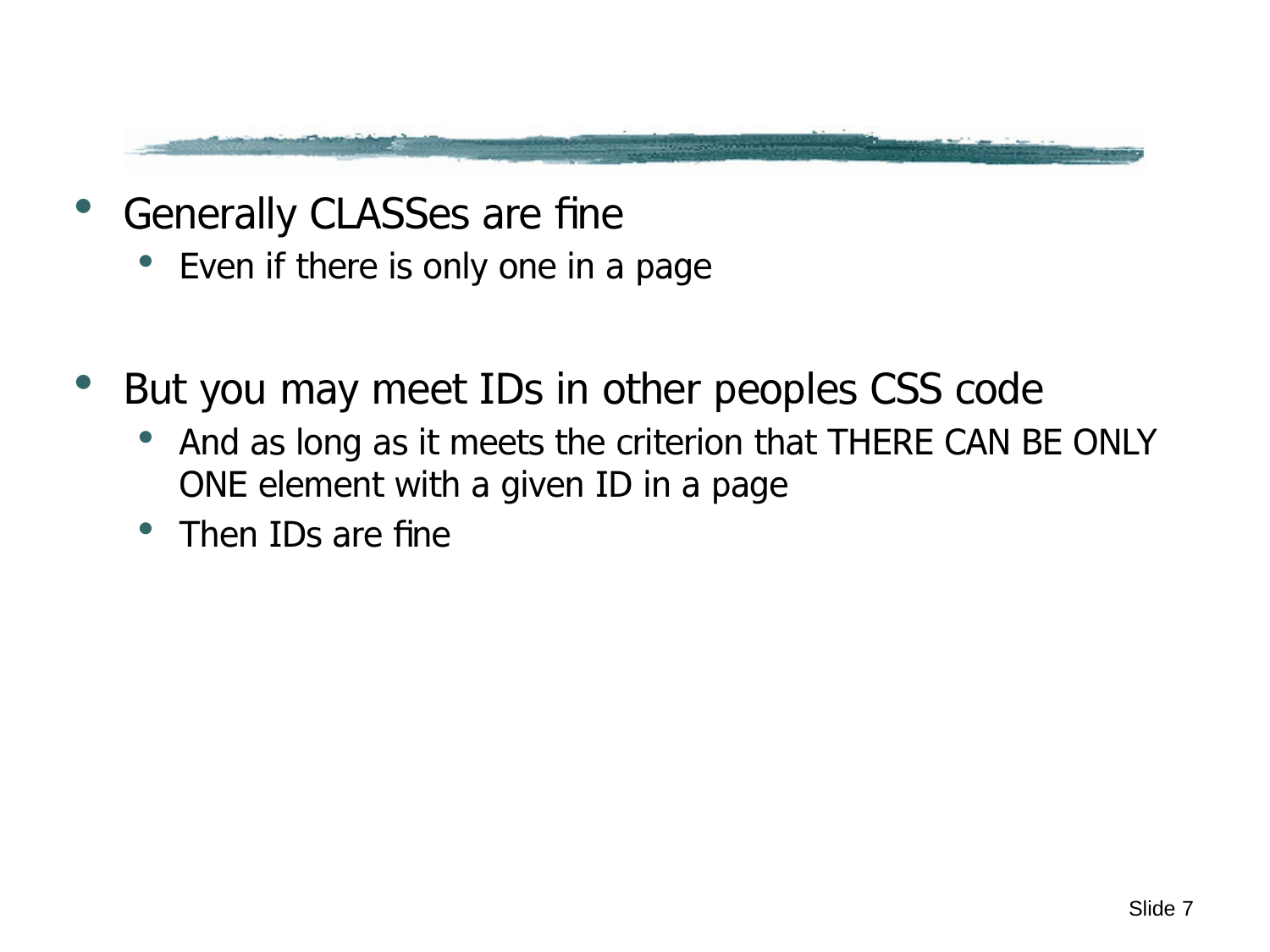

#
Generally CLASSes are fine
Even if there is only one in a page

But you may meet IDs in other peoples CSS code
And as long as it meets the criterion that THERE CAN BE ONLY ONE element with a given ID in a page
Then IDs are fine
Slide 7